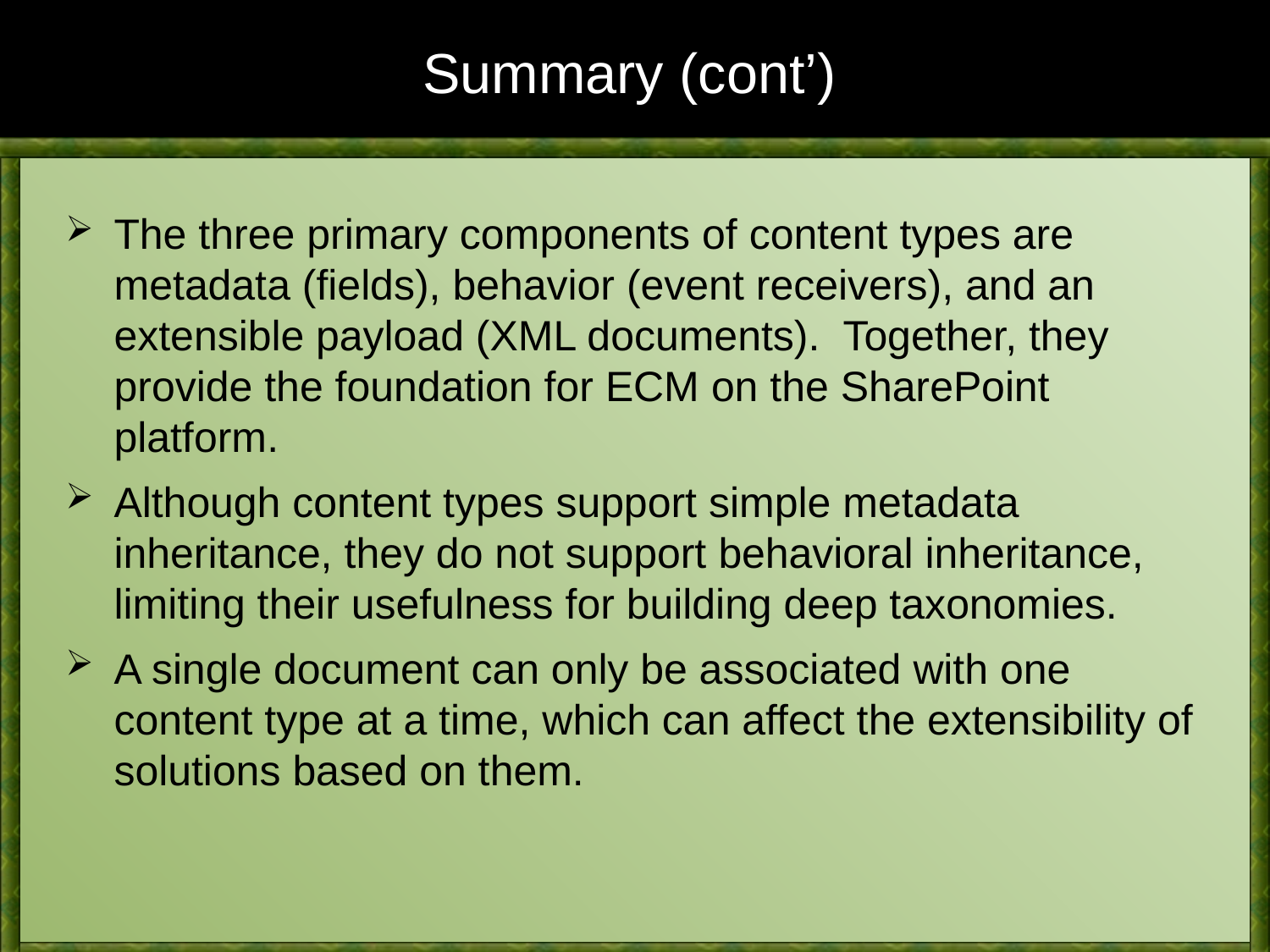

# Summary (cont’)
The three primary components of content types are metadata (fields), behavior (event receivers), and an extensible payload (XML documents).  Together, they provide the foundation for ECM on the SharePoint platform.
Although content types support simple metadata inheritance, they do not support behavioral inheritance, limiting their usefulness for building deep taxonomies.
A single document can only be associated with one content type at a time, which can affect the extensibility of solutions based on them.